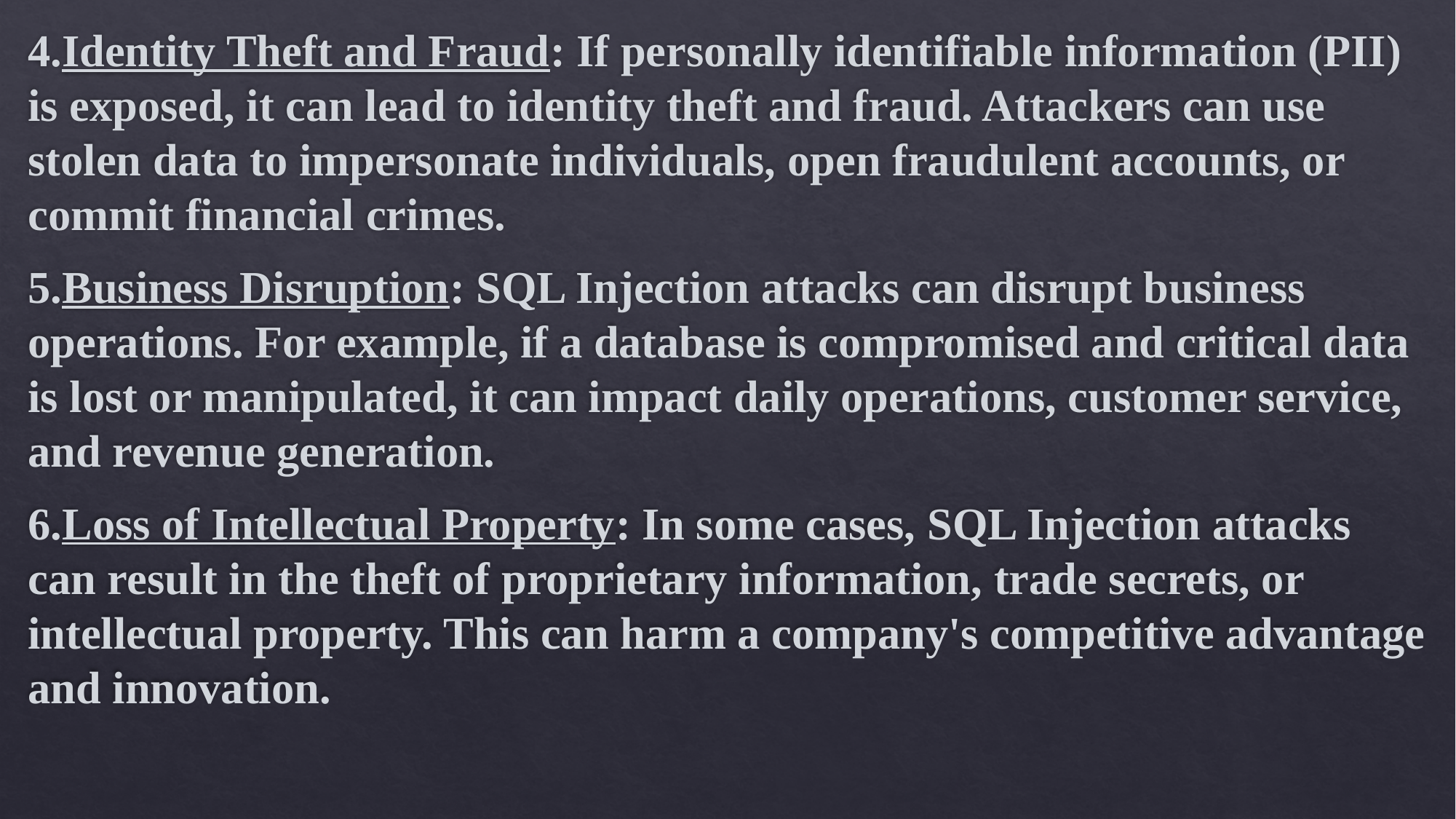

4.Identity Theft and Fraud: If personally identifiable information (PII) is exposed, it can lead to identity theft and fraud. Attackers can use stolen data to impersonate individuals, open fraudulent accounts, or commit financial crimes.
5.Business Disruption: SQL Injection attacks can disrupt business operations. For example, if a database is compromised and critical data is lost or manipulated, it can impact daily operations, customer service, and revenue generation.
6.Loss of Intellectual Property: In some cases, SQL Injection attacks can result in the theft of proprietary information, trade secrets, or intellectual property. This can harm a company's competitive advantage and innovation.